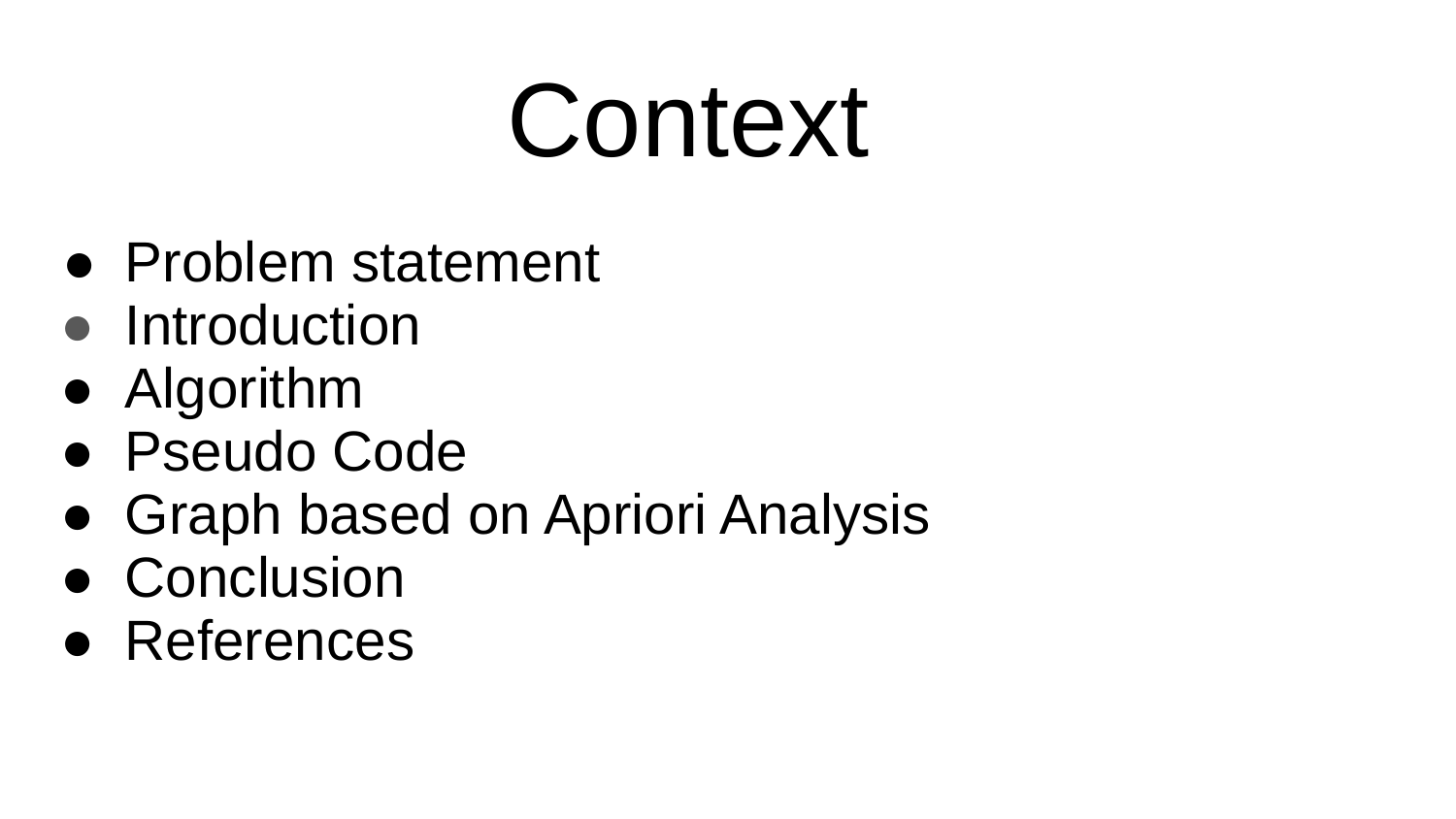

# Context
Problem statement
Introduction
Algorithm
Pseudo Code
Graph based on Apriori Analysis
Conclusion
References